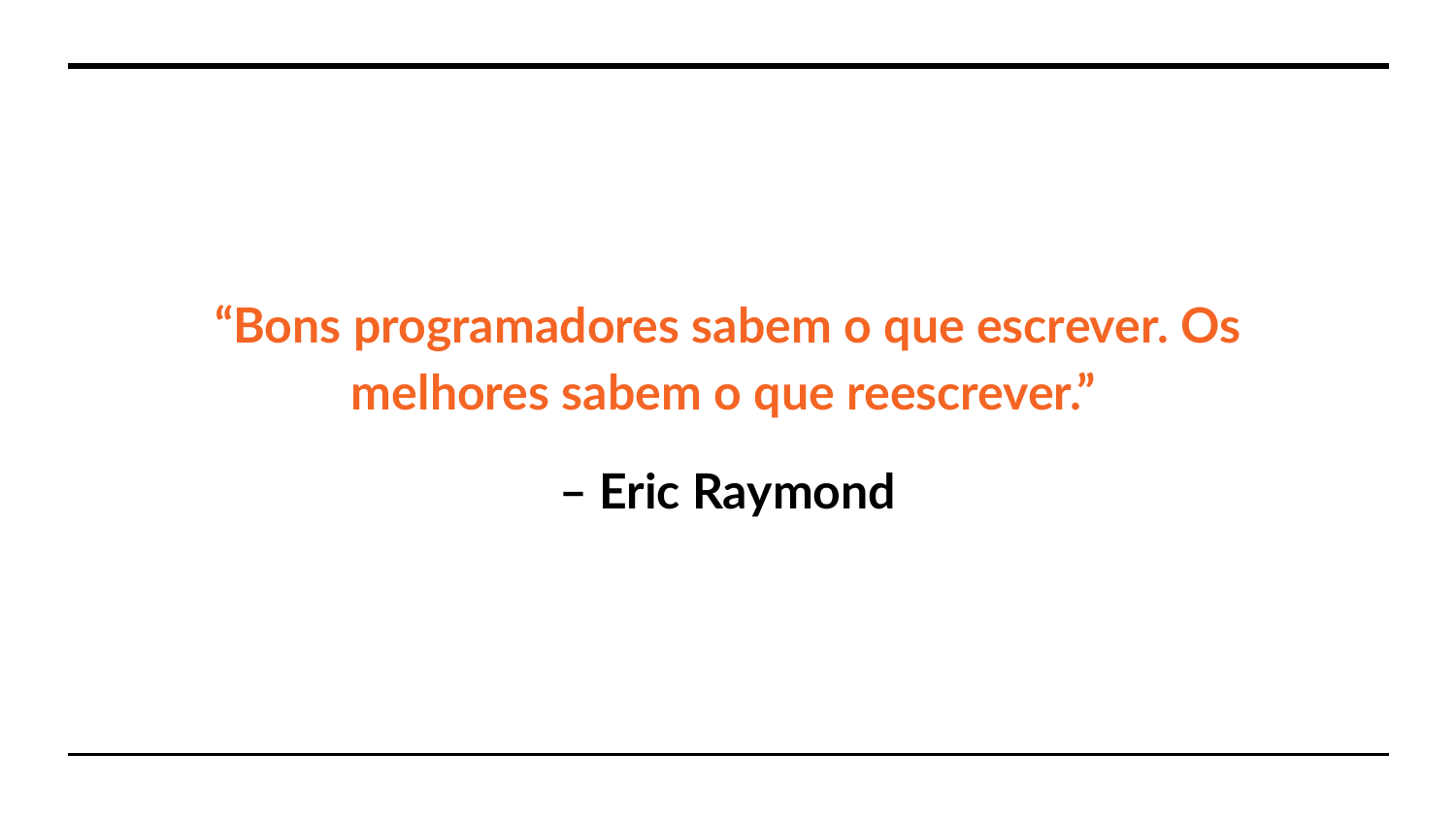

# “Bons programadores sabem o que escrever. Os melhores sabem o que reescrever.”
– Eric Raymond